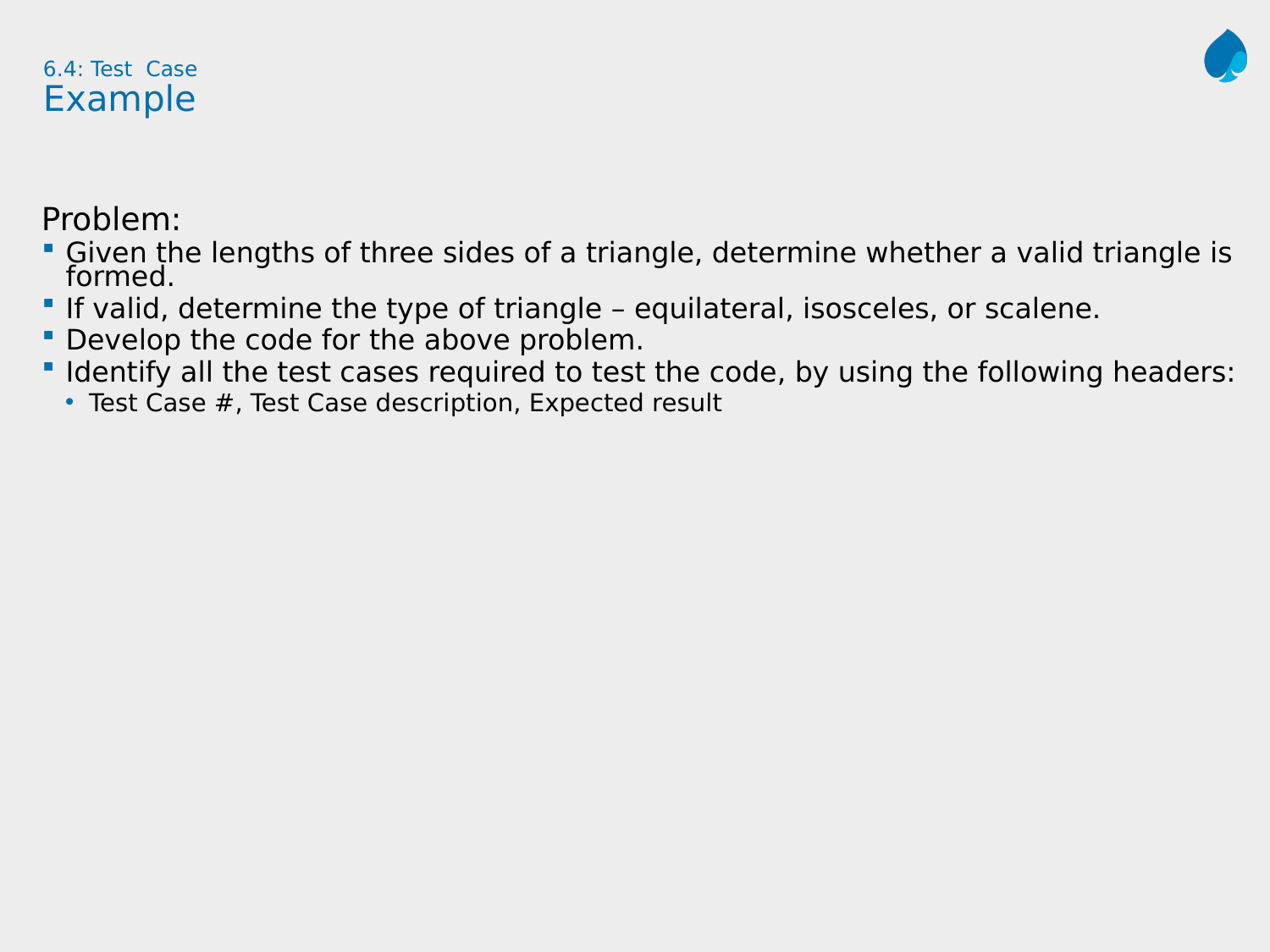

# 6.4: Test  Case Example
Problem:
Given the lengths of three sides of a triangle, determine whether a valid triangle is formed.
If valid, determine the type of triangle – equilateral, isosceles, or scalene.
Develop the code for the above problem.
Identify all the test cases required to test the code, by using the following headers:
Test Case #, Test Case description, Expected result